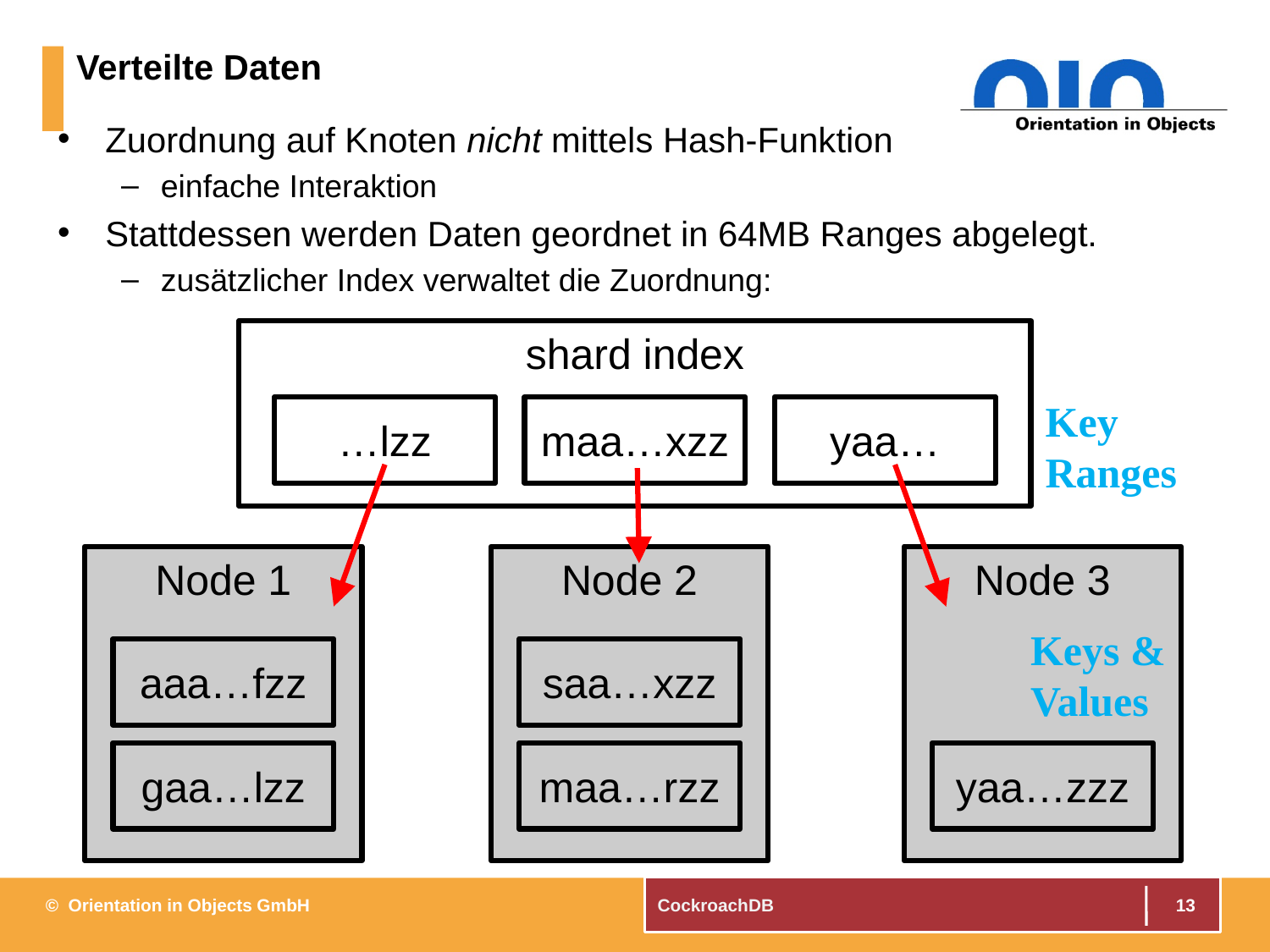

# Verteilte Daten
Zuordnung auf Knoten nicht mittels Hash-Funktion
einfache Interaktion
Stattdessen werden Daten geordnet in 64MB Ranges abgelegt.
zusätzlicher Index verwaltet die Zuordnung:
shard index
Key
Ranges
yaa…
maa…xzz
…lzz
Node 2
Node 3
Node 1
Keys &
Values
aaa…fzz
saa…xzz
maa…rzz
gaa…lzz
yaa…zzz
13